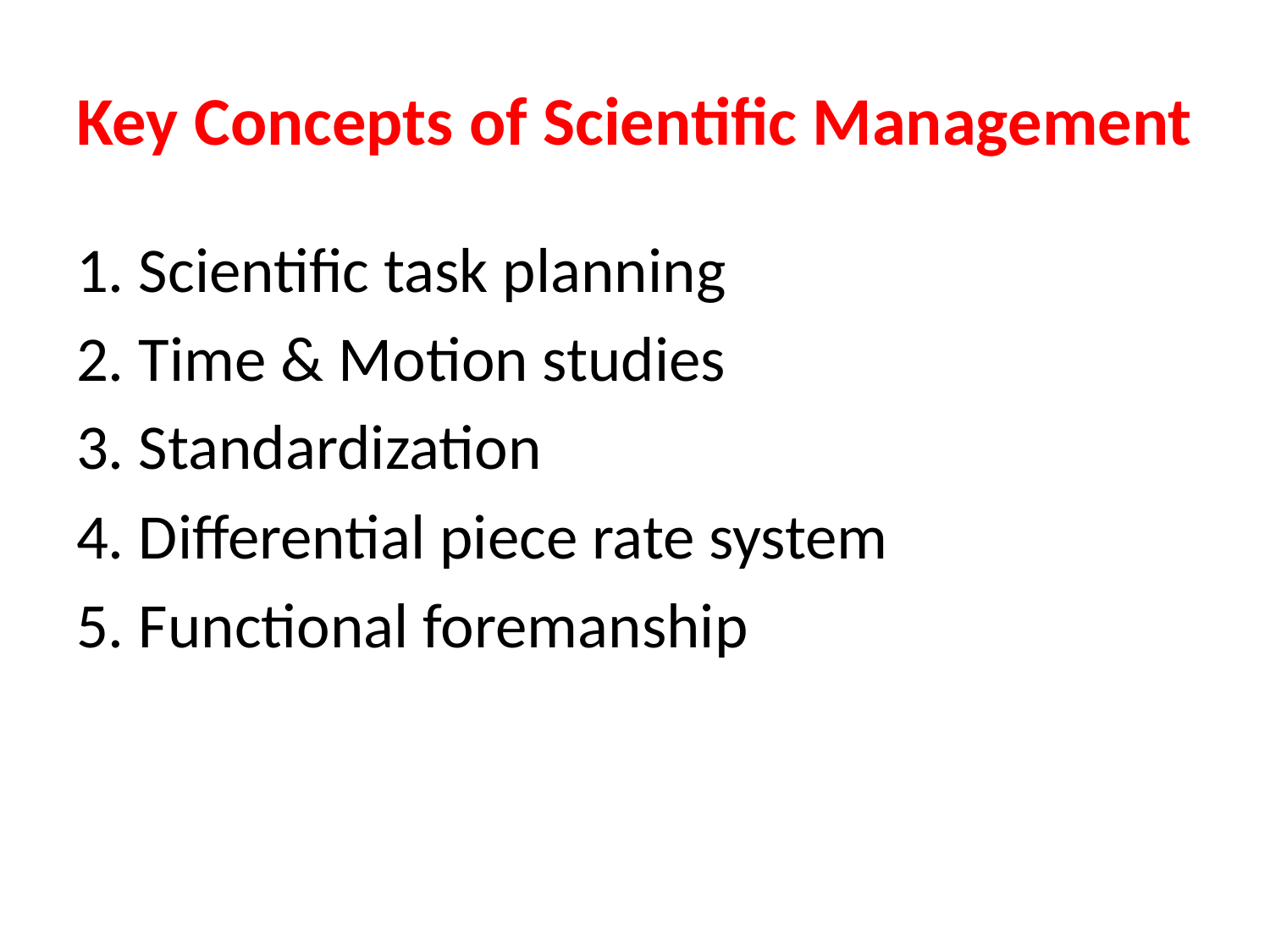

# Key Concepts of Scientific Management
1. Scientific task planning
2. Time & Motion studies
3. Standardization
4. Differential piece rate system
5. Functional foremanship